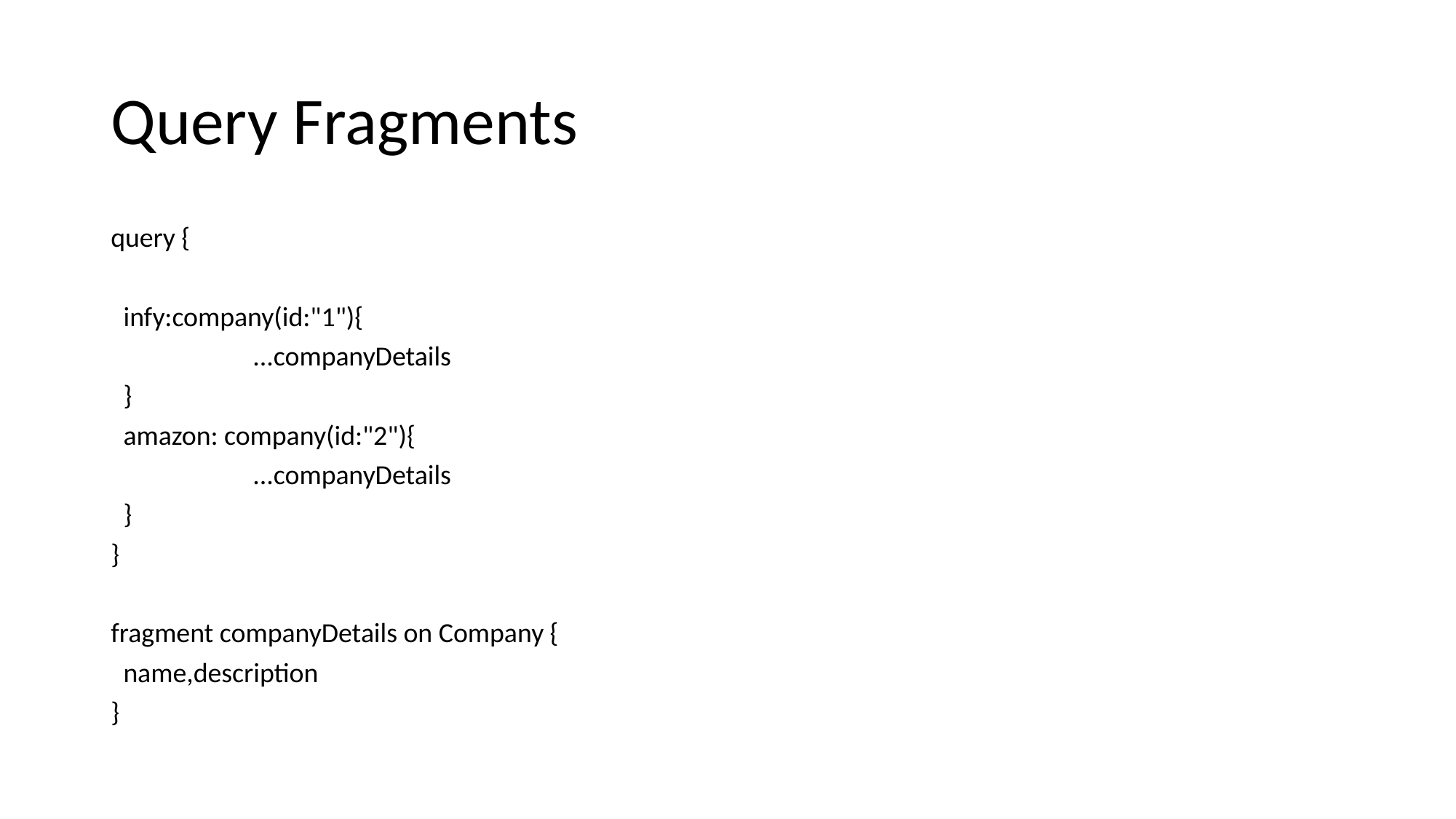

# Query Fragments
query {

  infy:company(id:"1"){
 		...companyDetails
  }
  amazon: company(id:"2"){
 		...companyDetails
  }
}

fragment companyDetails on Company {
  name,description
}